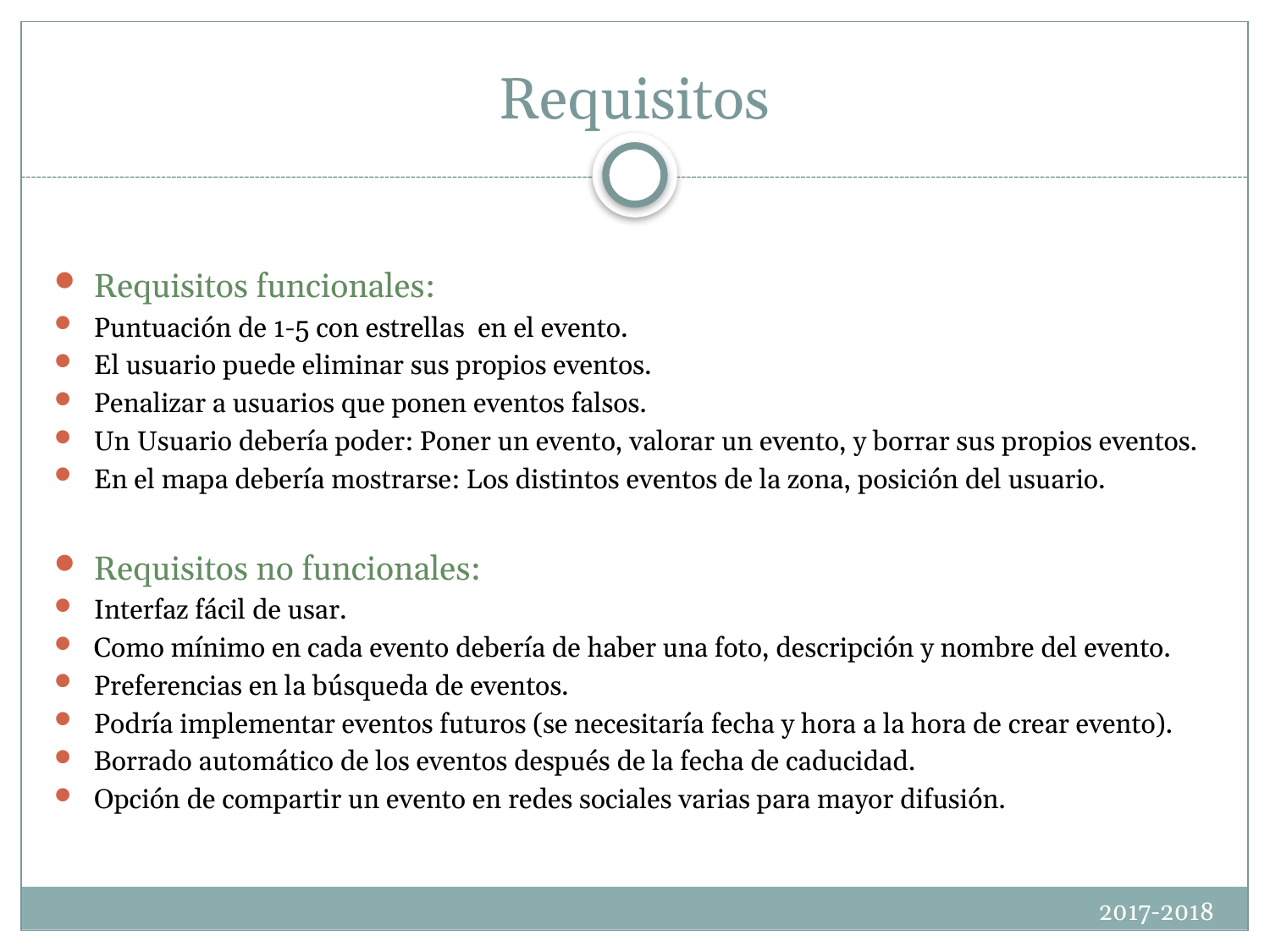

# Requisitos

Requisitos funcionales:
Puntuación de 1-5 con estrellas  en el evento.
El usuario puede eliminar sus propios eventos.
Penalizar a usuarios que ponen eventos falsos.
Un Usuario debería poder: Poner un evento, valorar un evento, y borrar sus propios eventos.
En el mapa debería mostrarse: Los distintos eventos de la zona, posición del usuario.

Requisitos no funcionales:
Interfaz fácil de usar.
Como mínimo en cada evento debería de haber una foto, descripción y nombre del evento.
Preferencias en la búsqueda de eventos.
Podría implementar eventos futuros (se necesitaría fecha y hora a la hora de crear evento).
Borrado automático de los eventos después de la fecha de caducidad.
Opción de compartir un evento en redes sociales varias para mayor difusión.

2017-2018